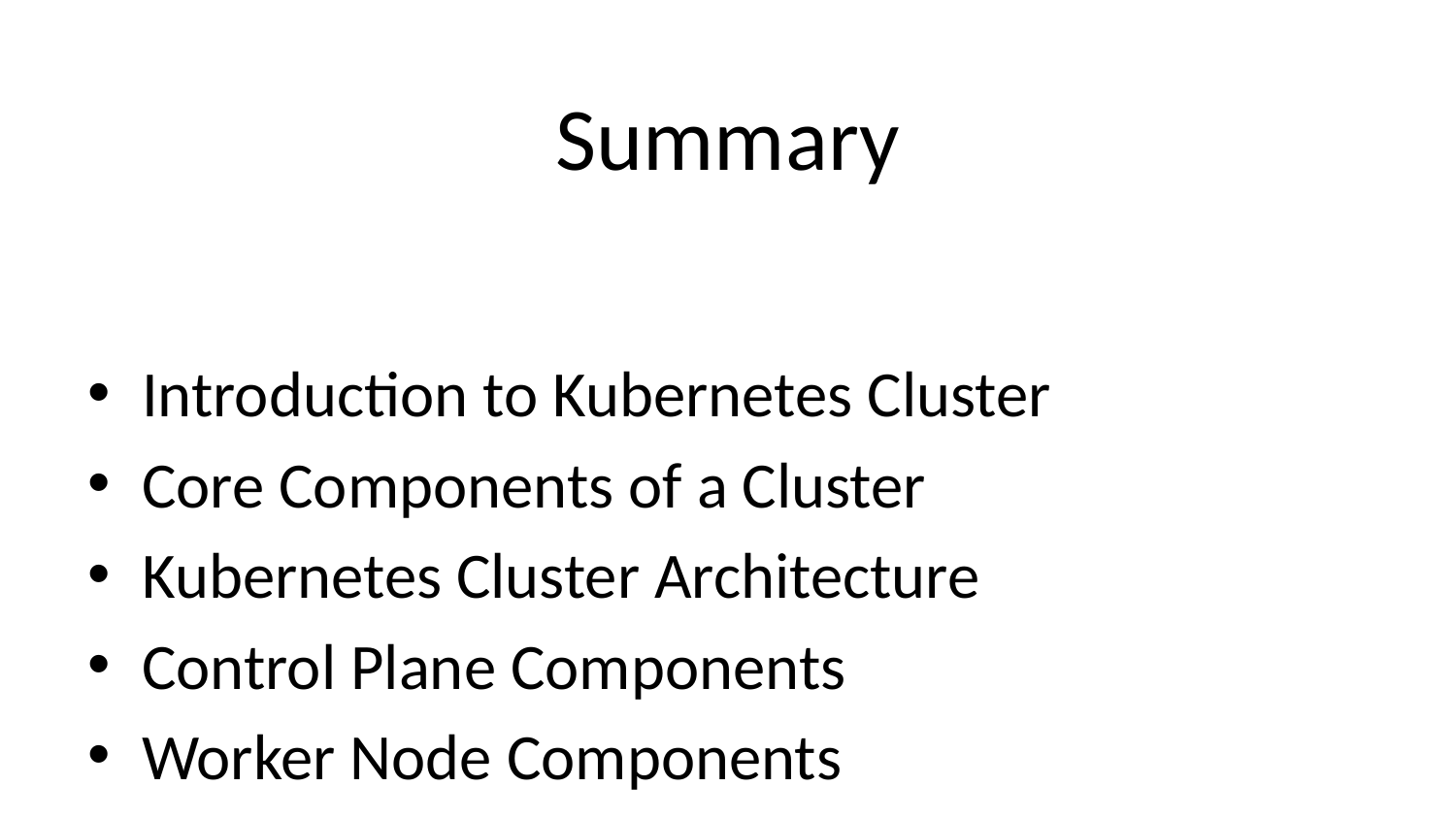

# Summary

Introduction to Kubernetes Cluster
Core Components of a Cluster
Kubernetes Cluster Architecture
Control Plane Components
Worker Node Components
Cluster Benefits
Cluster Use Cases
Control Plane vs Worker Nodes
Summary